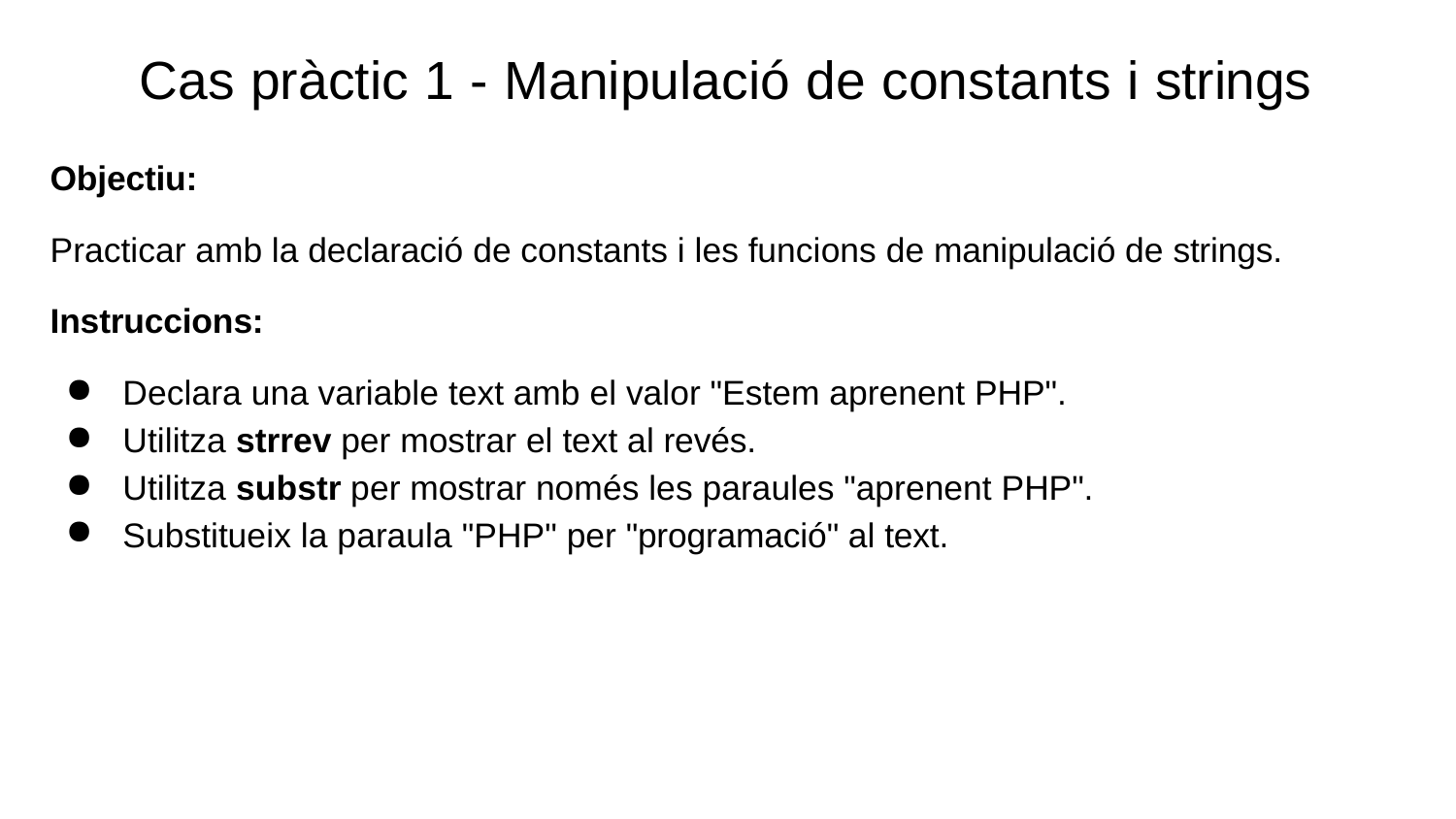

# Cas pràctic 1 - Manipulació de constants i strings
Objectiu:
Practicar amb la declaració de constants i les funcions de manipulació de strings.
Instruccions:
Declara una variable text amb el valor "Estem aprenent PHP".
Utilitza strrev per mostrar el text al revés.
Utilitza substr per mostrar només les paraules "aprenent PHP".
Substitueix la paraula "PHP" per "programació" al text.